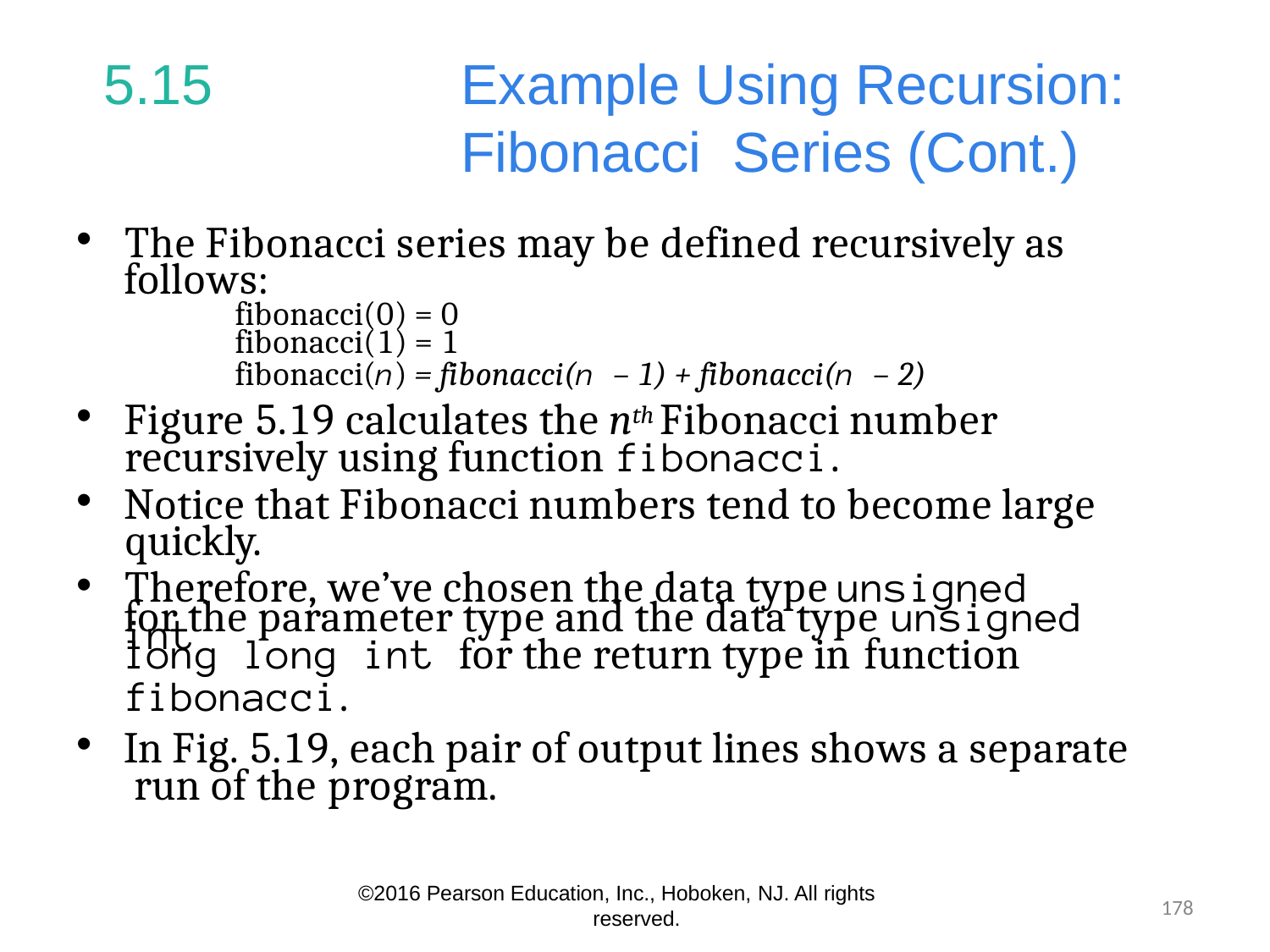

# 5.15	Example Using Recursion: Fibonacci  Series (Cont.)
The Fibonacci series may be defined recursively as  follows:
fibonacci(0) = 0
fibonacci(1) = 1
fibonacci(n) = fibonacci(n – 1) + fibonacci(n – 2)
Figure 5.19 calculates the nth Fibonacci number  recursively using function fibonacci.
Notice that Fibonacci numbers tend to become large  quickly.
Therefore, we’ve chosen the data type unsigned int
for the parameter type and the data type unsigned
long long int for the return type in function
fibonacci.
In Fig. 5.19, each pair of output lines shows a separate  run of the program.
©2016 Pearson Education, Inc., Hoboken, NJ. All rights  reserved.
178